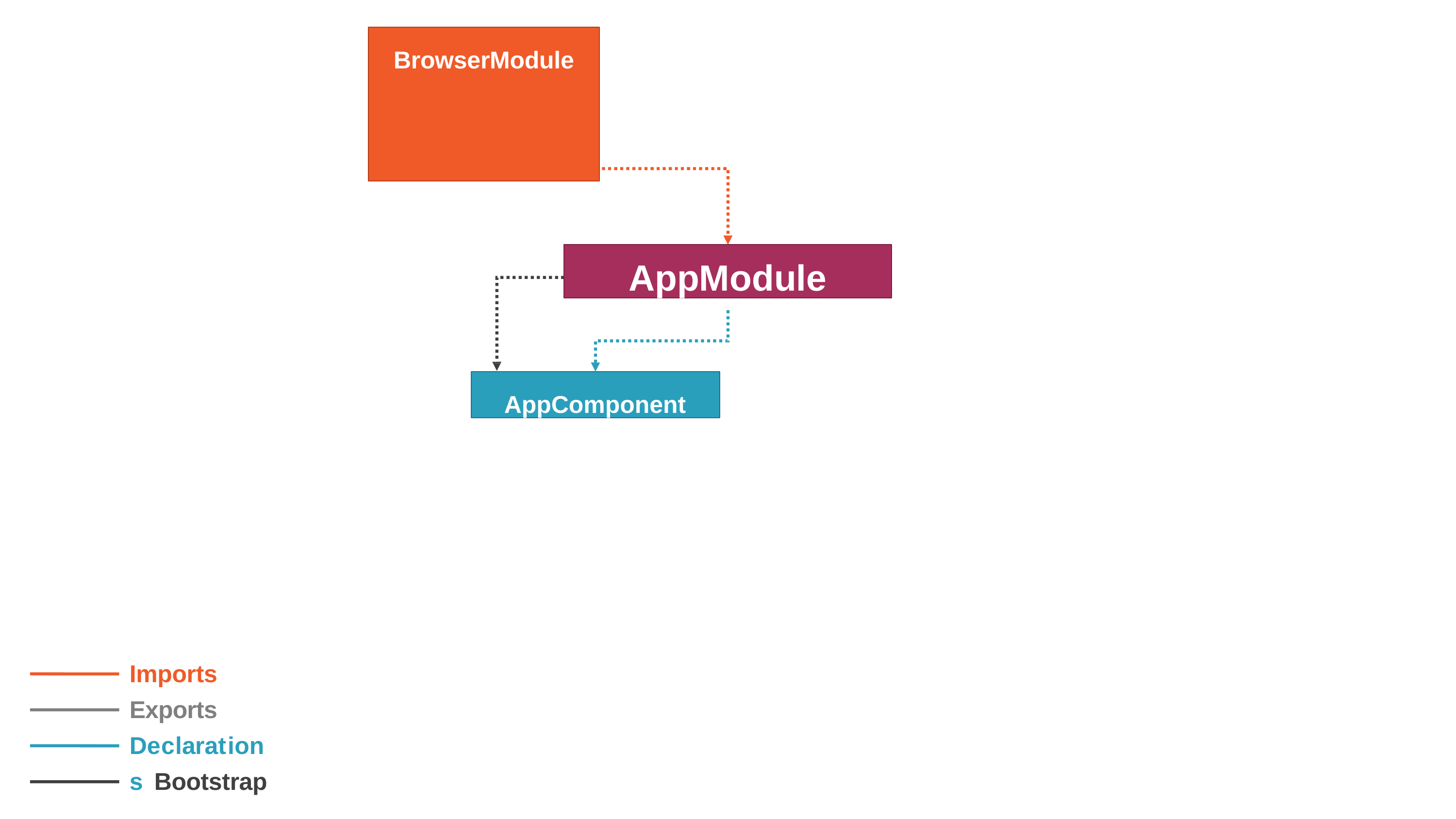

# BrowserModule

AppModule

AppComponent
Imports  Exports  Declarations  Bootstrap

16